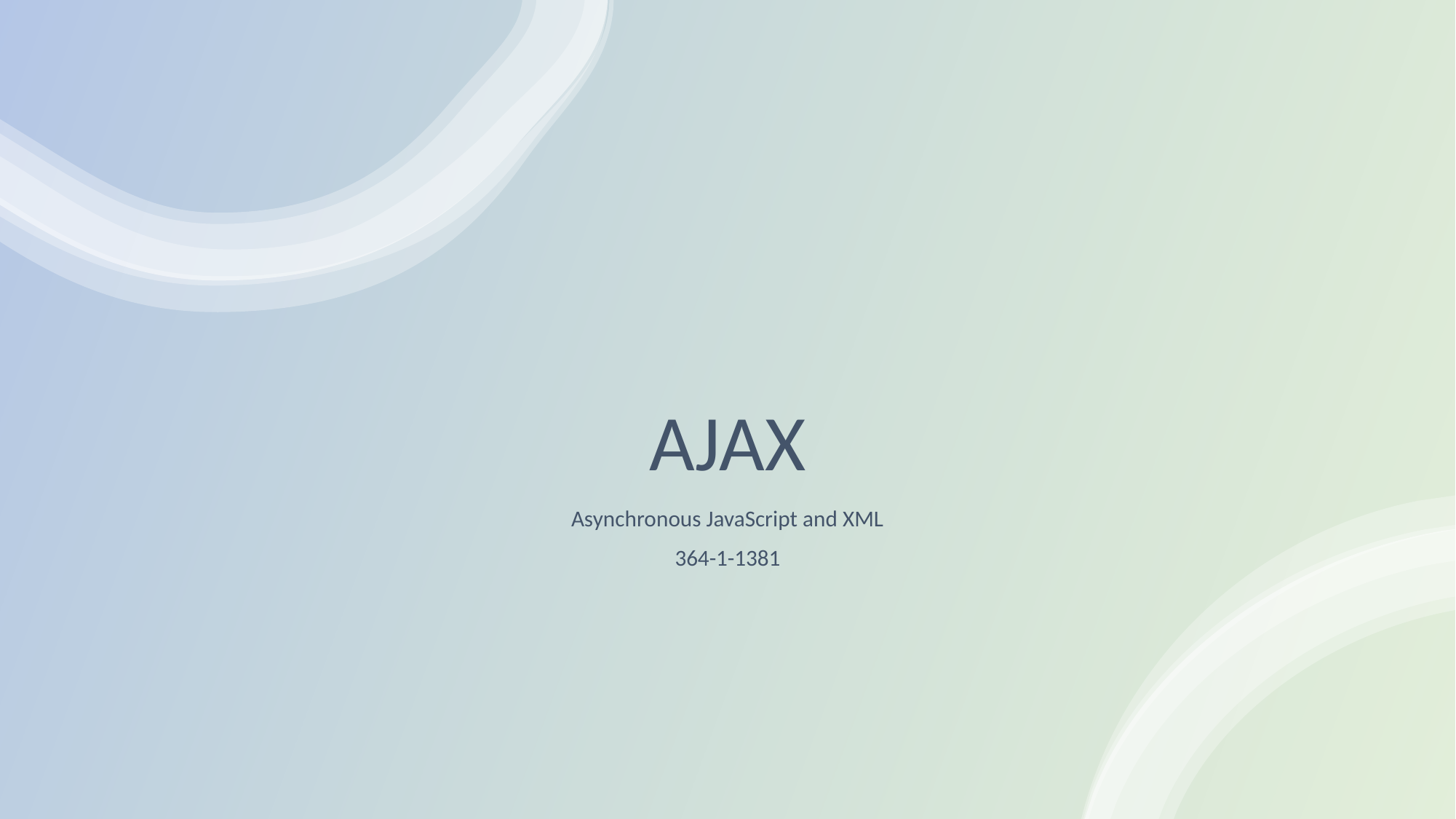

# AJAX

Asynchronous JavaScript and XML
364-1-1381
8